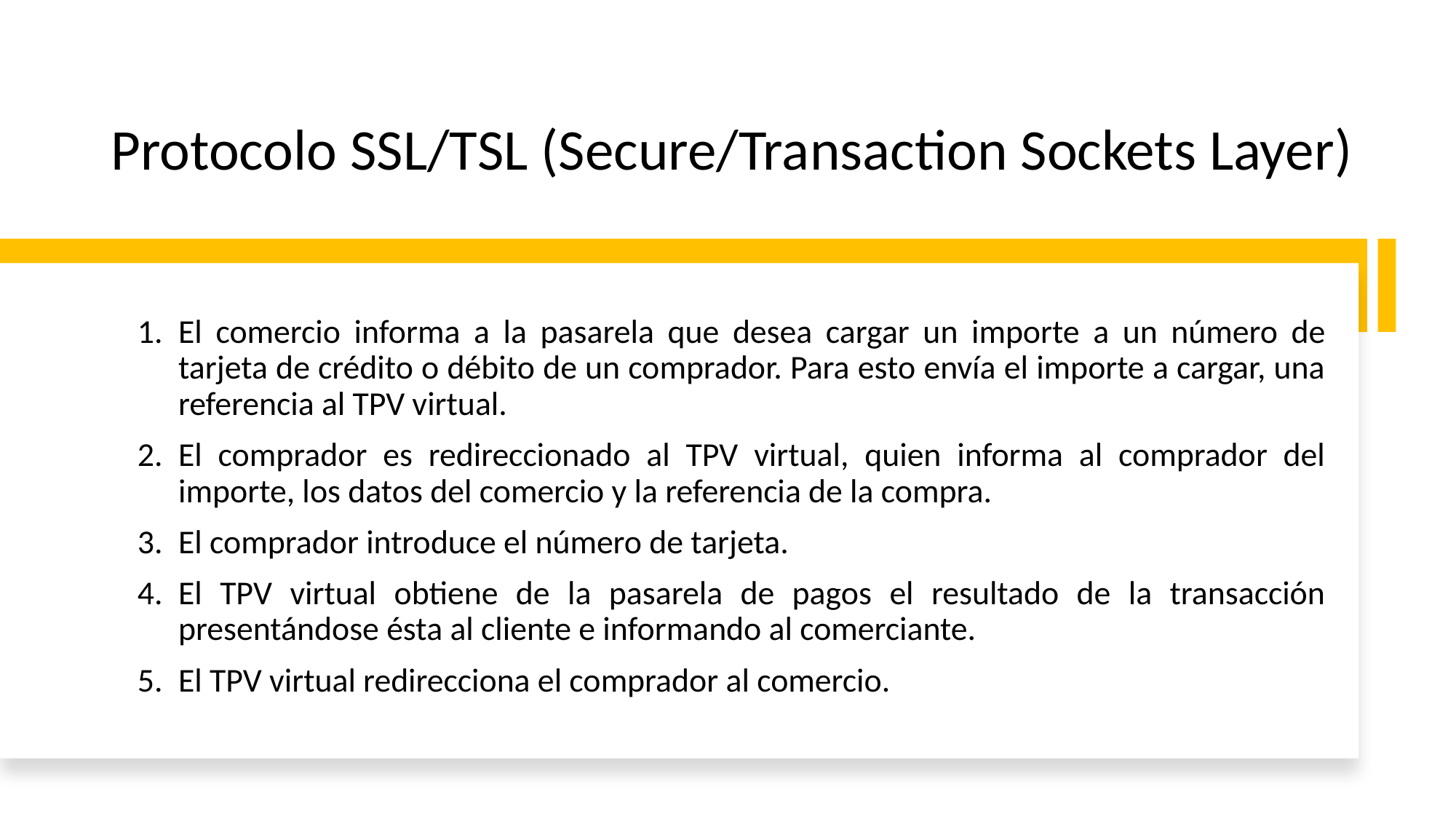

# Protocolo SSL/TSL (Secure/Transaction Sockets Layer)

El comercio informa a la pasarela que desea cargar un importe a un número de tarjeta de crédito o débito de un comprador. Para esto envía el importe a cargar, una referencia al TPV virtual.
El comprador es redireccionado al TPV virtual, quien informa al comprador del importe, los datos del comercio y la referencia de la compra.
El comprador introduce el número de tarjeta.
El TPV virtual obtiene de la pasarela de pagos el resultado de la transacción presentándose ésta al cliente e informando al comerciante.
El TPV virtual redirecciona el comprador al comercio.